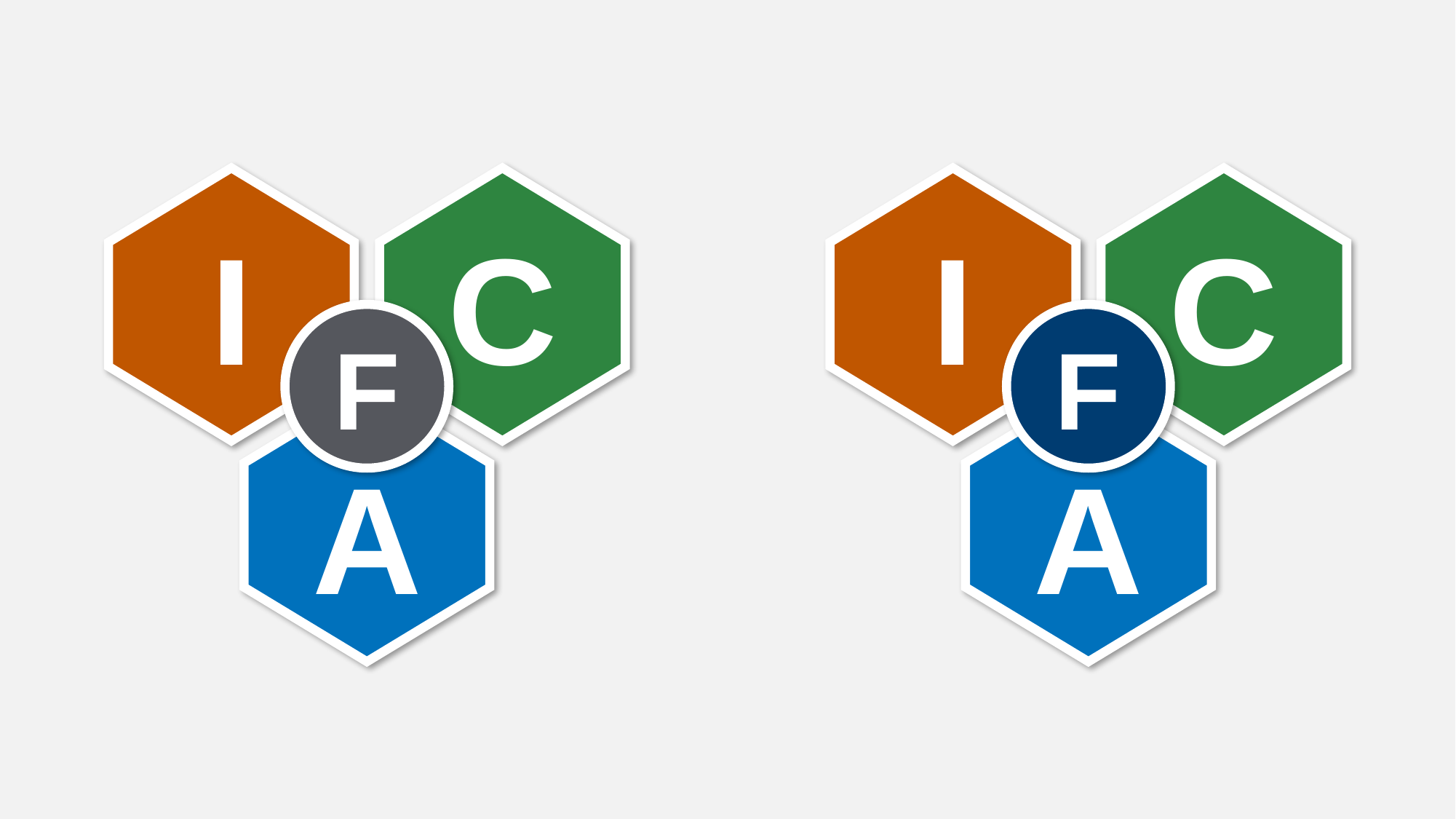

I
C
I
C
F
F
A
A